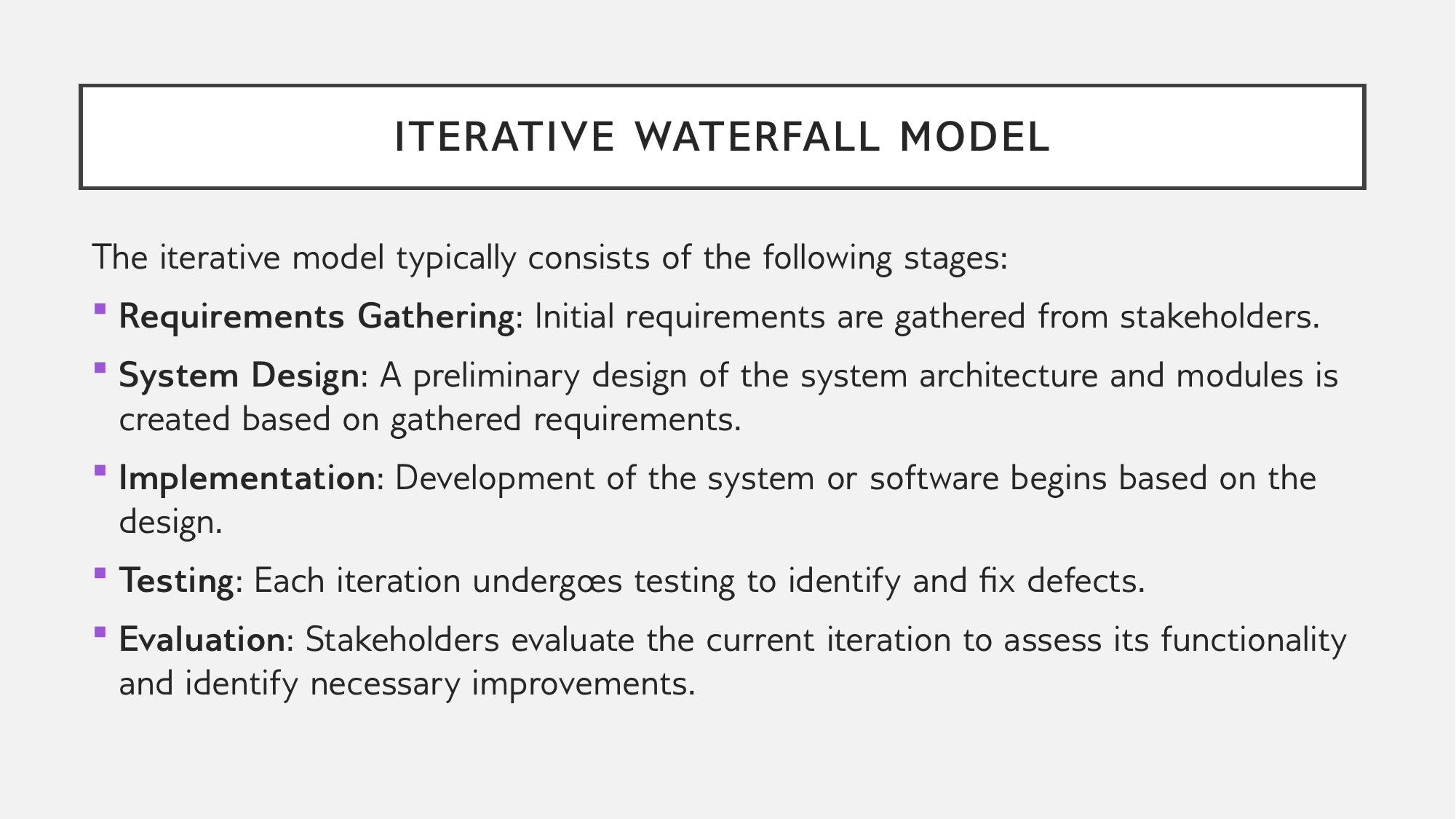

# Iterative Waterfall Model
The iterative model typically consists of the following stages:
Requirements Gathering: Initial requirements are gathered from stakeholders.
System Design: A preliminary design of the system architecture and modules is created based on gathered requirements.
Implementation: Development of the system or software begins based on the design.
Testing: Each iteration undergoes testing to identify and fix defects.
Evaluation: Stakeholders evaluate the current iteration to assess its functionality and identify necessary improvements.